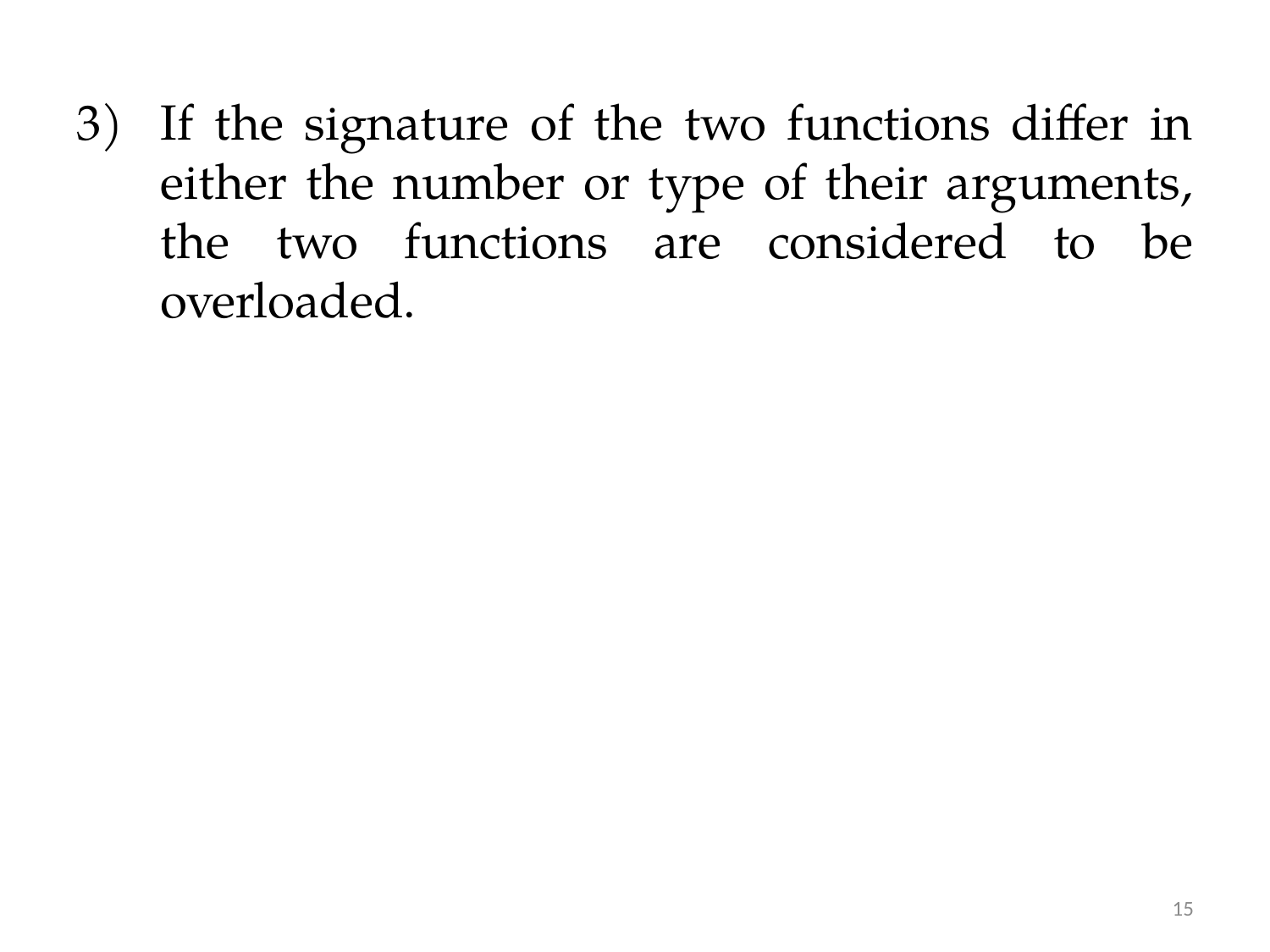

If the signature of the two functions differ in either the number or type of their arguments, the two functions are considered to be overloaded.
15